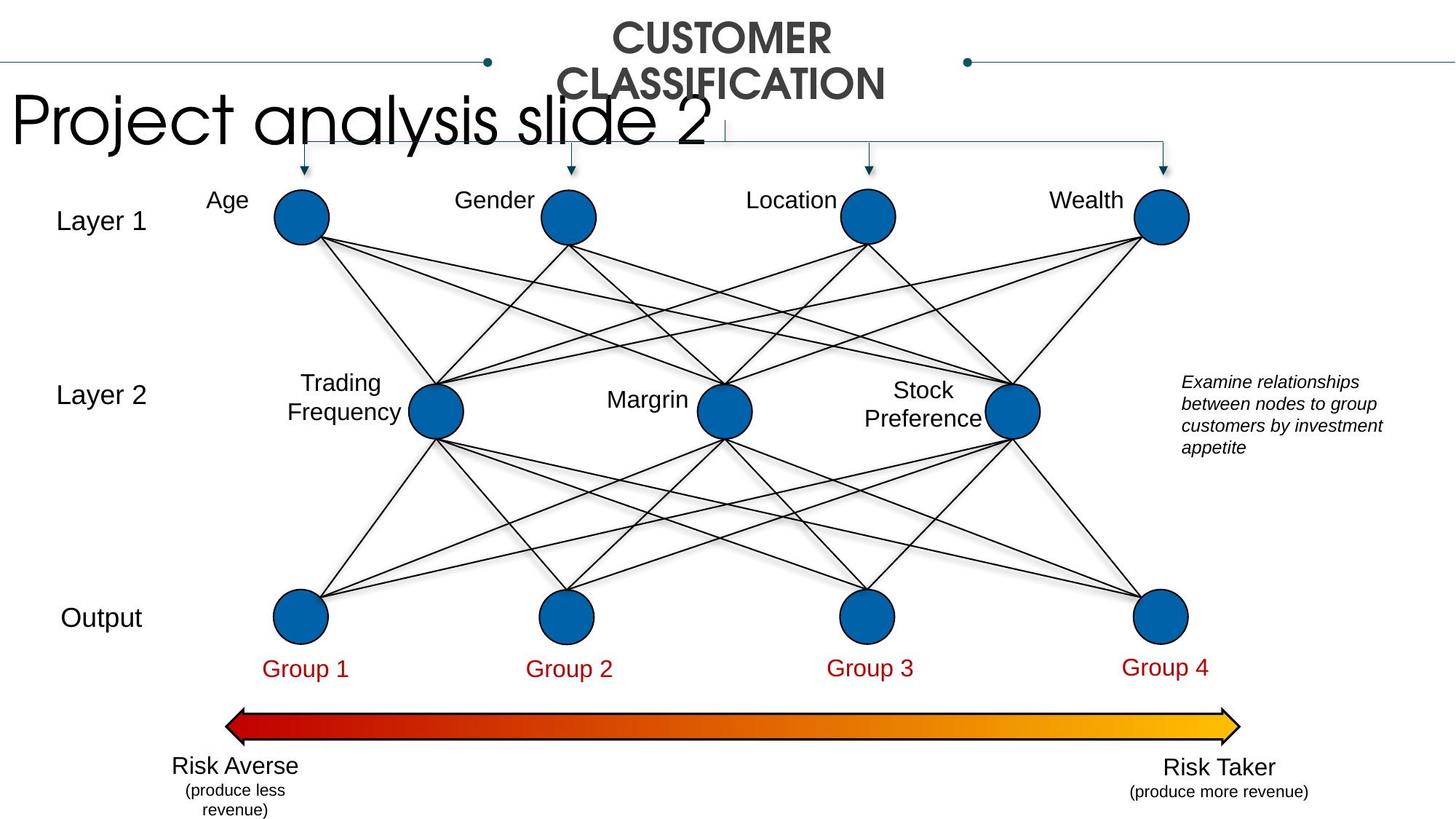

CUSTOMER
CLASSIFICATION
Project analysis slide 2

Location
Wealth
Age
Gender

Layer 1
Trading
Frequency
Examine relationships between nodes to group customers by investment appetite
Stock
Preference
Layer 2
Margrin

Output
Group 4
Group 3
Group 2
Group 1

Risk Averse
(produce less revenue)
Risk Taker
(produce more revenue)